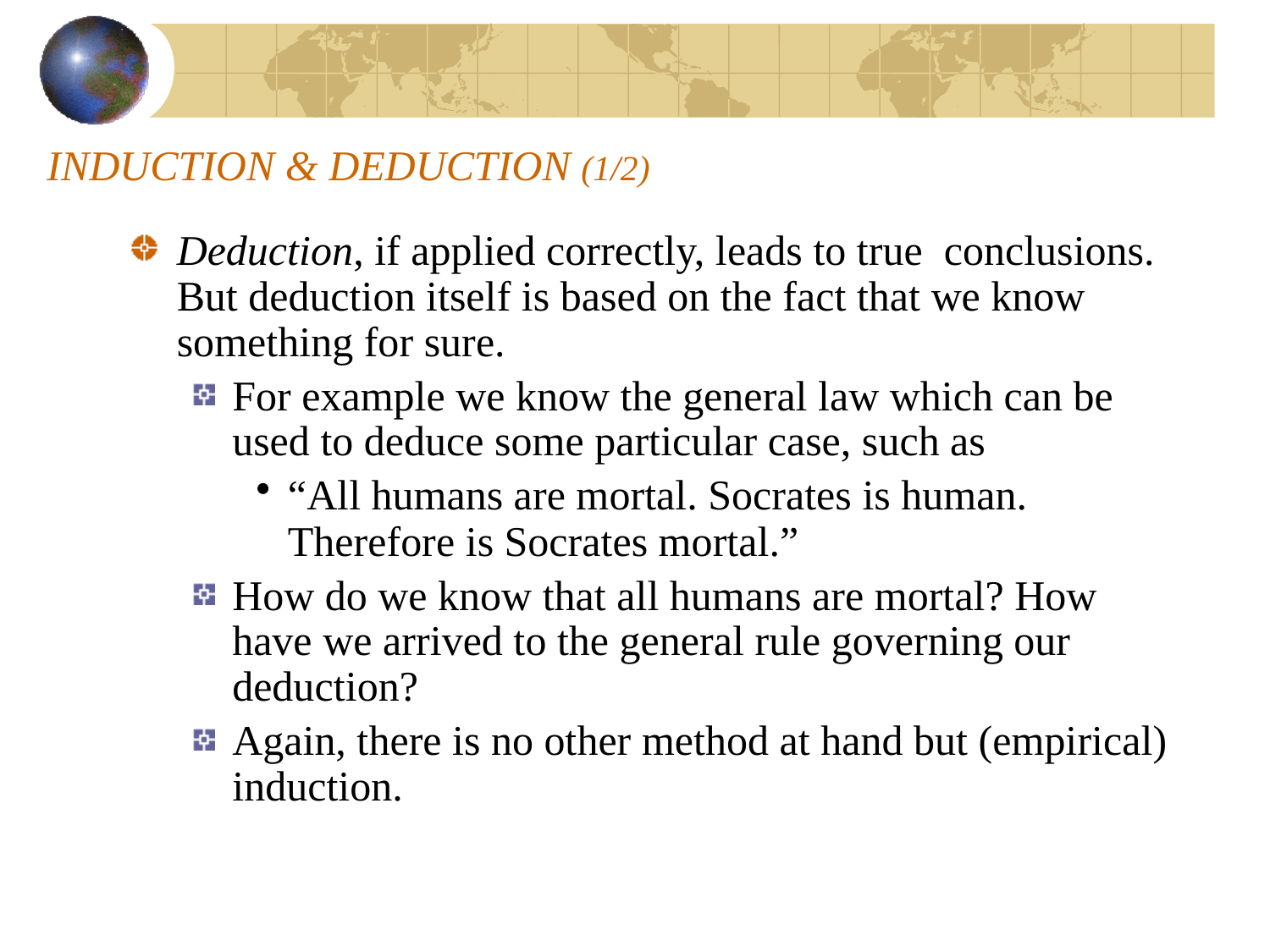

# INDUCTION & DEDUCTION (1/2)
Deduction, if applied correctly, leads to true  conclusions. But deduction itself is based on the fact that we know something for sure.
For example we know the general law which can be used to deduce some particular case, such as
“All humans are mortal. Socrates is human. Therefore is Socrates mortal.”
How do we know that all humans are mortal? How have we arrived to the general rule governing our deduction?
Again, there is no other method at hand but (empirical) induction.